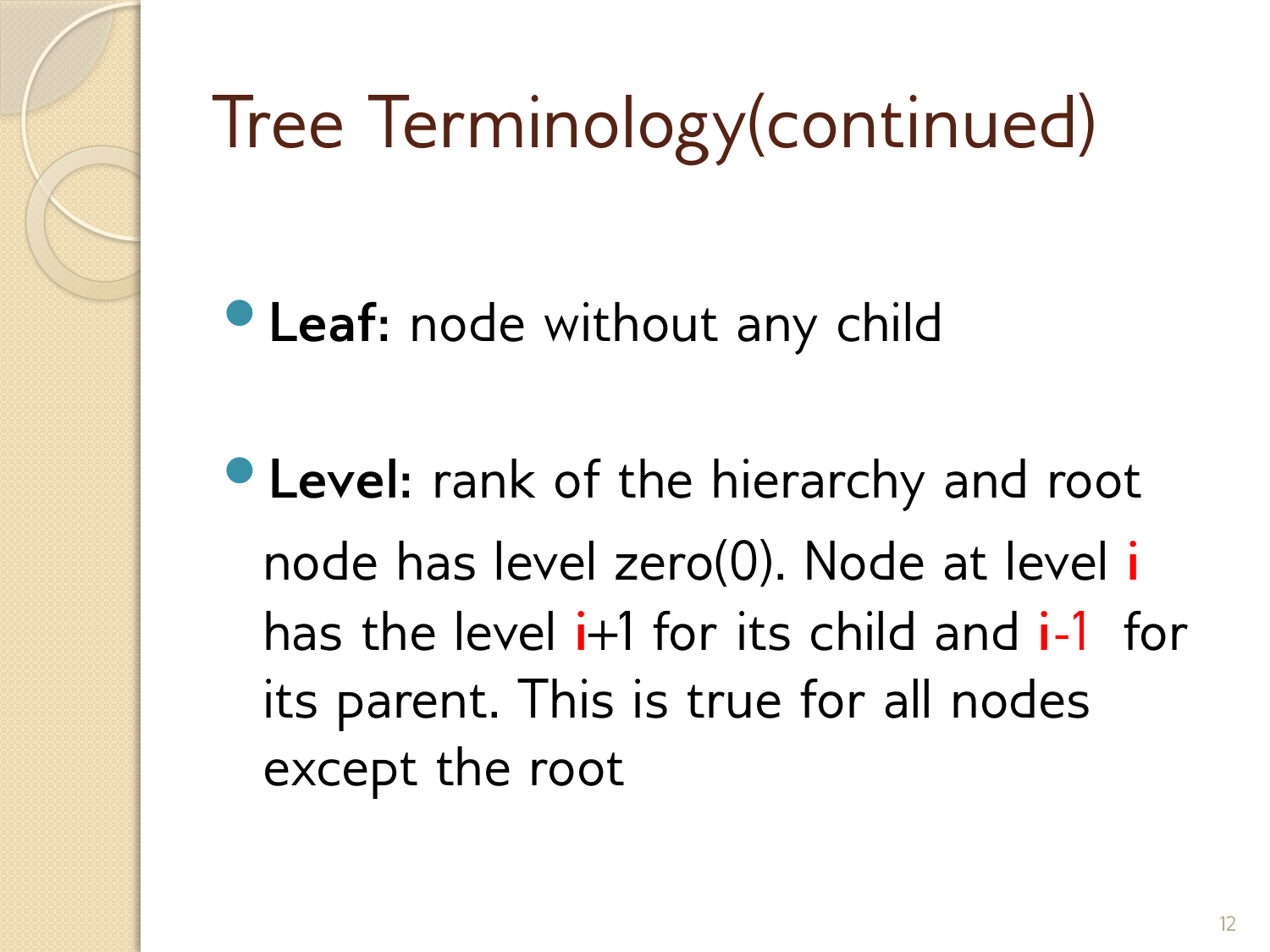

# Tree Terminology(continued)

Leaf: node without any child

Level: rank of the hierarchy and root node has level zero(0). Node at level i has the level i+1 for its child and i-1  for its parent. This is true for all nodes except the root

12